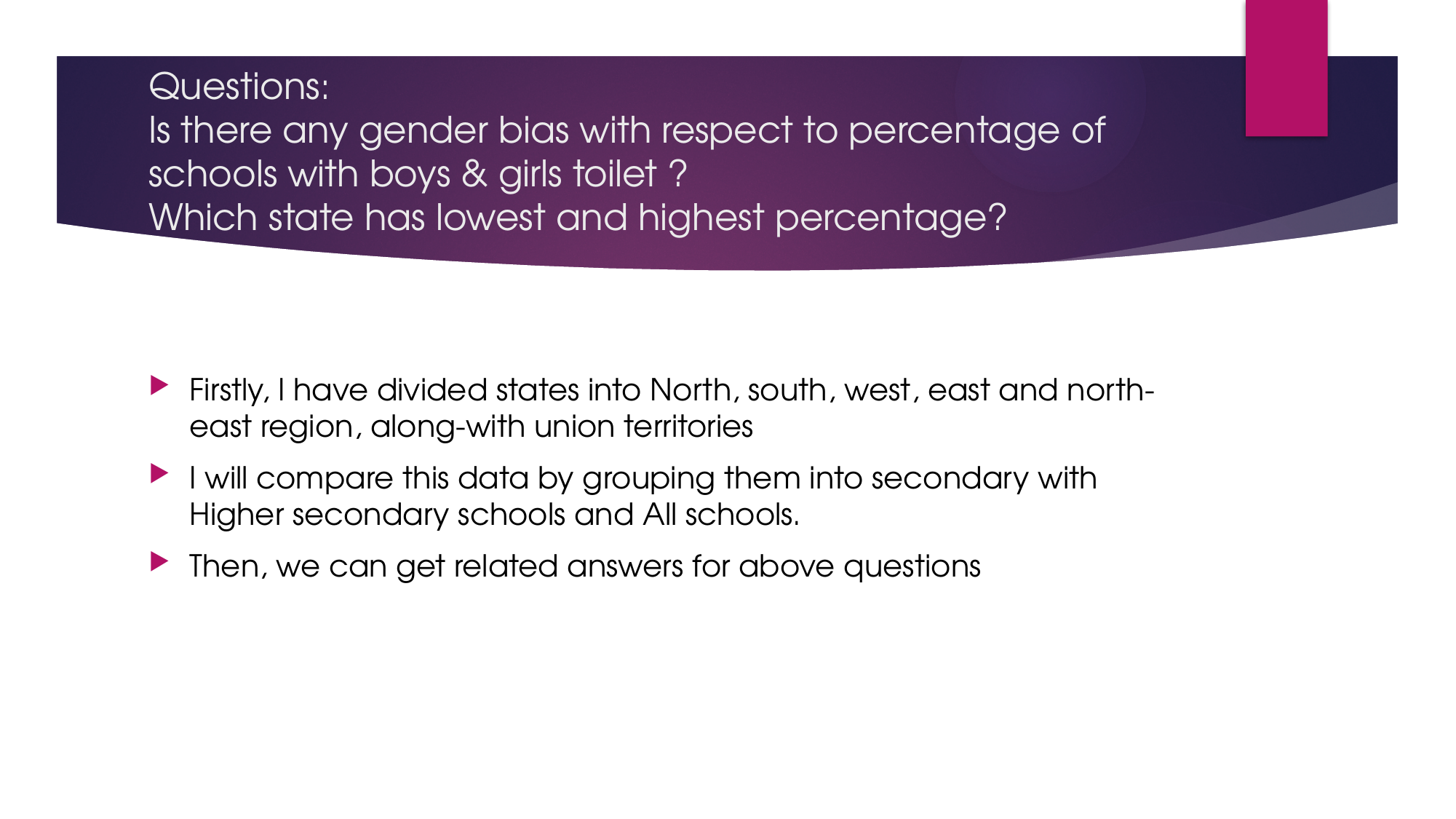

# Questions: Is there any gender bias with respect to percentage of schools with boys & girls toilet ?  Which state has lowest and highest percentage?
Firstly, I have divided states into North, south, west, east and north-east region, along-with union territories
I will compare this data by grouping them into secondary with Higher secondary schools and All schools.
Then, we can get related answers for above questions